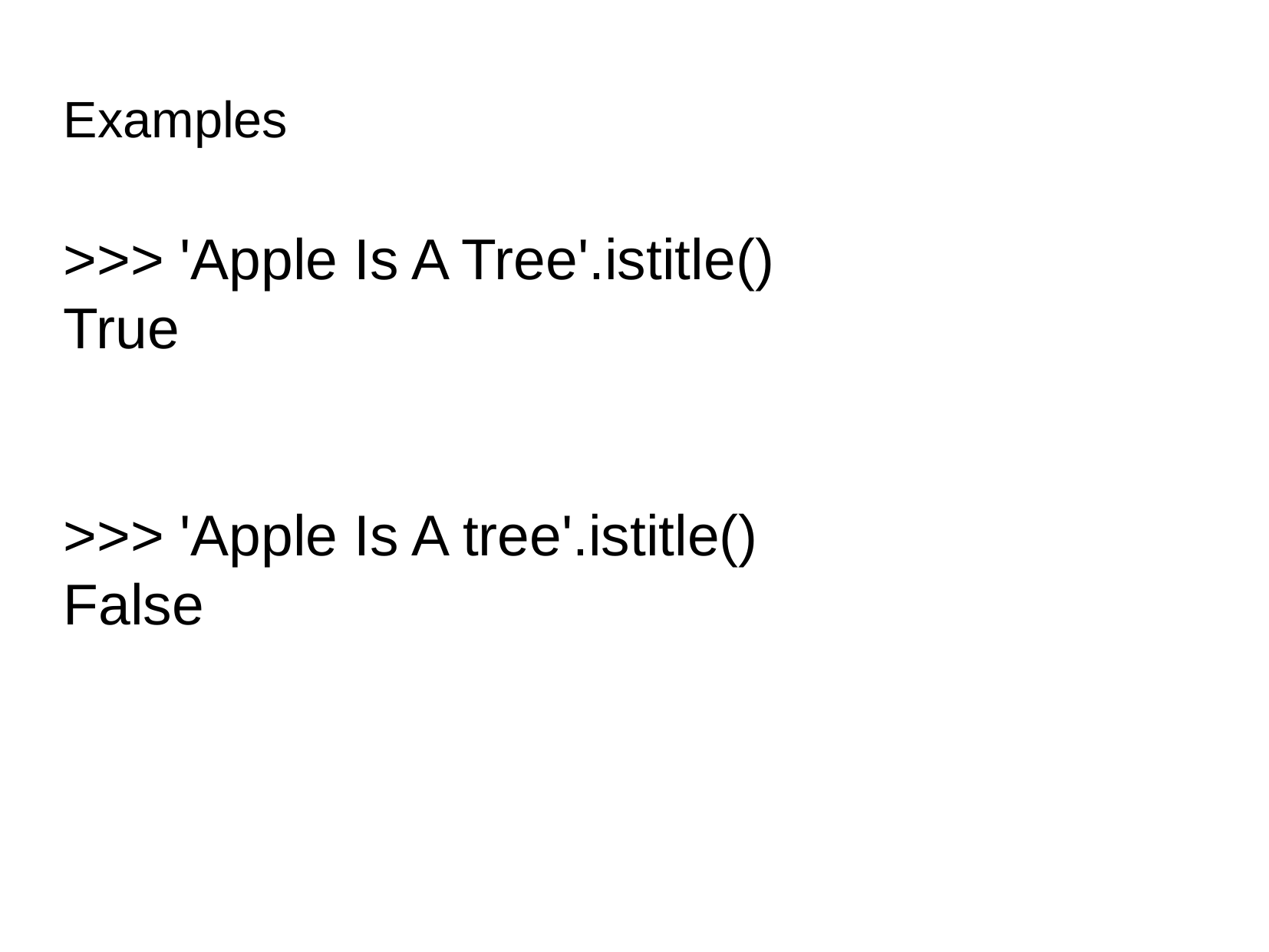

# Examples
>>> 'Apple Is A Tree'.istitle()
True

>>> 'Apple Is A tree'.istitle()
False